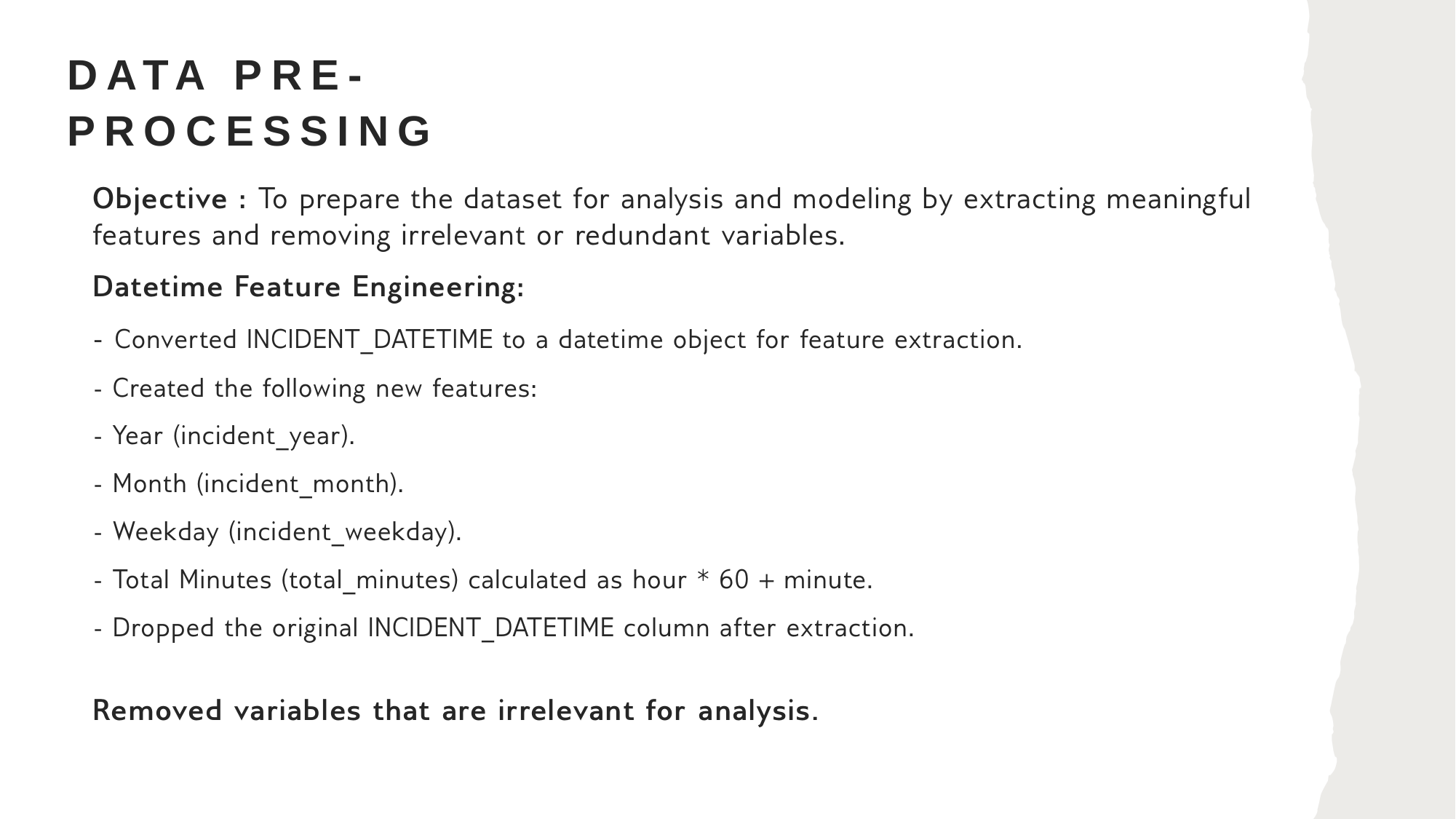

# DATA PRE-PROCESSING
Objective : To prepare the dataset for analysis and modeling by extracting meaningful features and removing irrelevant or redundant variables.
Datetime Feature Engineering:
- Converted INCIDENT_DATETIME to a datetime object for feature extraction.
- Created the following new features:
- Year (incident_year).
- Month (incident_month).
- Weekday (incident_weekday).
- Total Minutes (total_minutes) calculated as hour * 60 + minute.
- Dropped the original INCIDENT_DATETIME column after extraction.
Removed variables that are irrelevant for analysis.